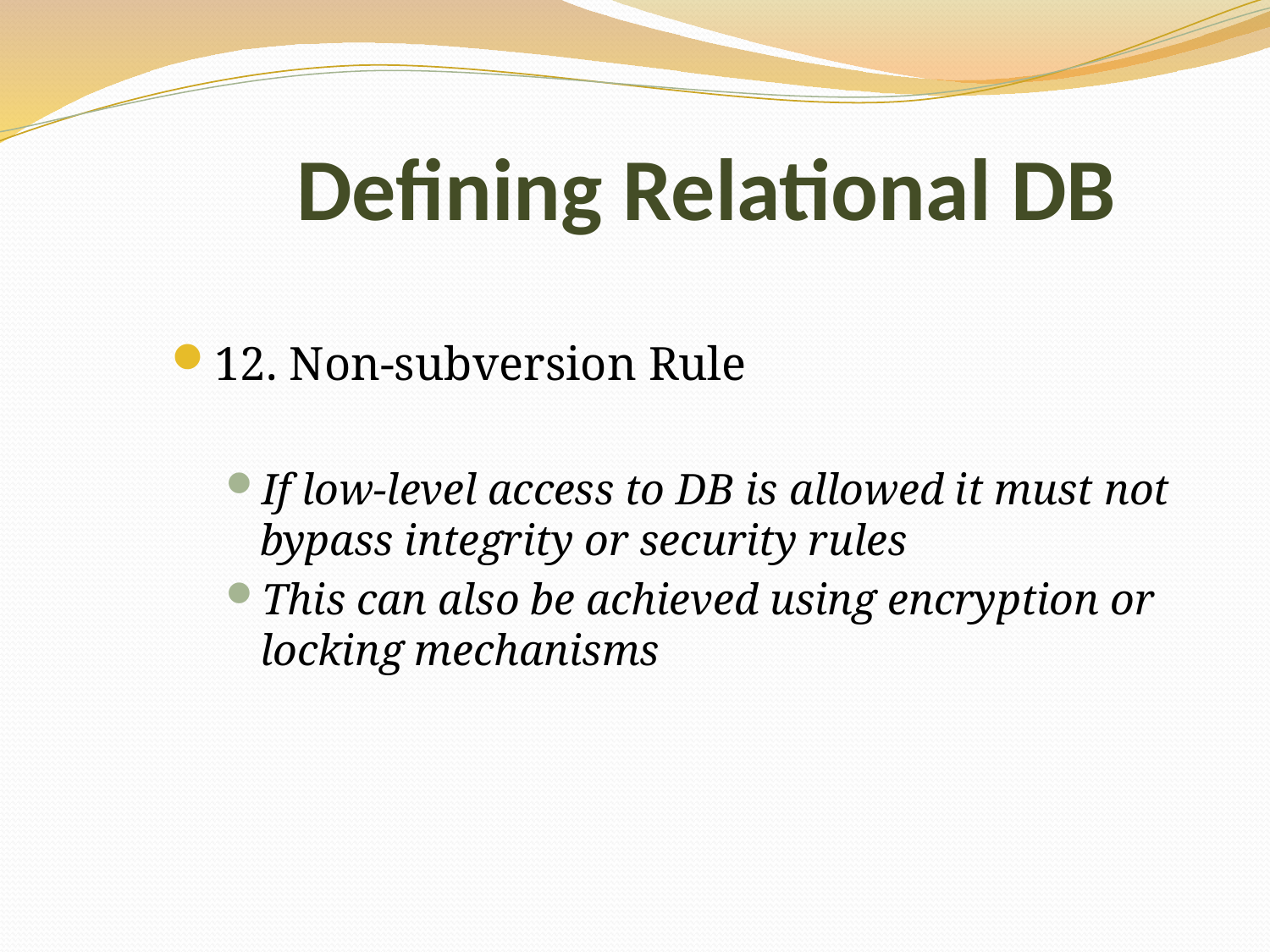

Defining Relational DB

12. Non-subversion Rule

If low-level access to DB is allowed it must not bypass integrity or security rules
This can also be achieved using encryption or locking mechanisms